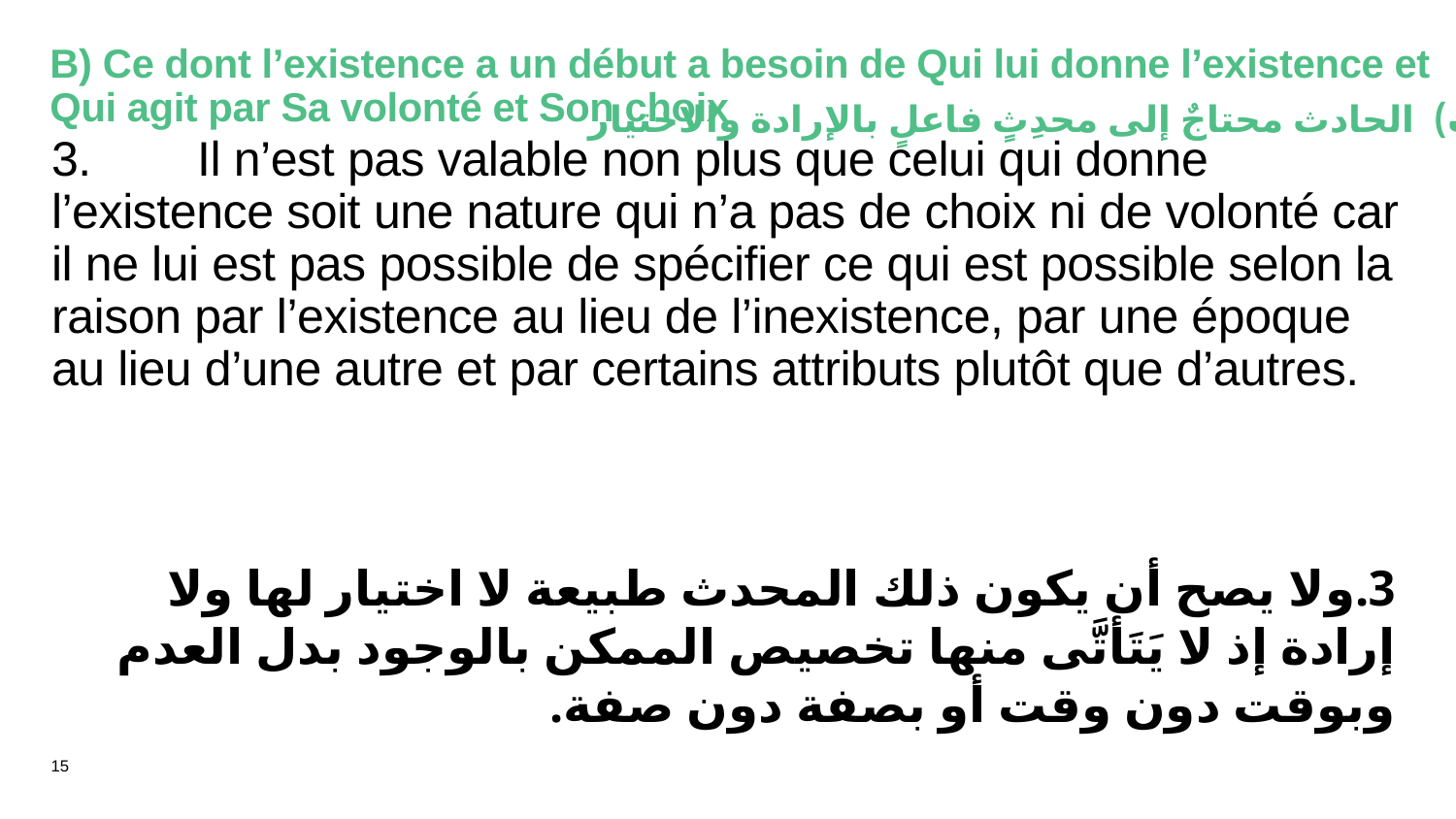

# B) Ce dont l’existence a un début a besoin de Qui lui donne l’existence et Qui agit par Sa volonté et Son choix
ب)  الحادث محتاجٌ إلى محدِثٍ فاعلٍ بالإرادة والاختيار
3.	Il n’est pas valable non plus que celui qui donne l’existence soit une nature qui n’a pas de choix ni de volonté car il ne lui est pas possible de spécifier ce qui est possible selon la raison par l’existence au lieu de l’inexistence, par une époque au lieu d’une autre et par certains attributs plutôt que d’autres.
3.	ولا يصح أن يكون ذلك المحدث طبيعة لا اختيار لها ولا إرادة إذ لا يَتَأتَّى منها تخصيص الممكن بالوجود بدل العدم وبوقت دون وقت أو بصفة دون صفة.